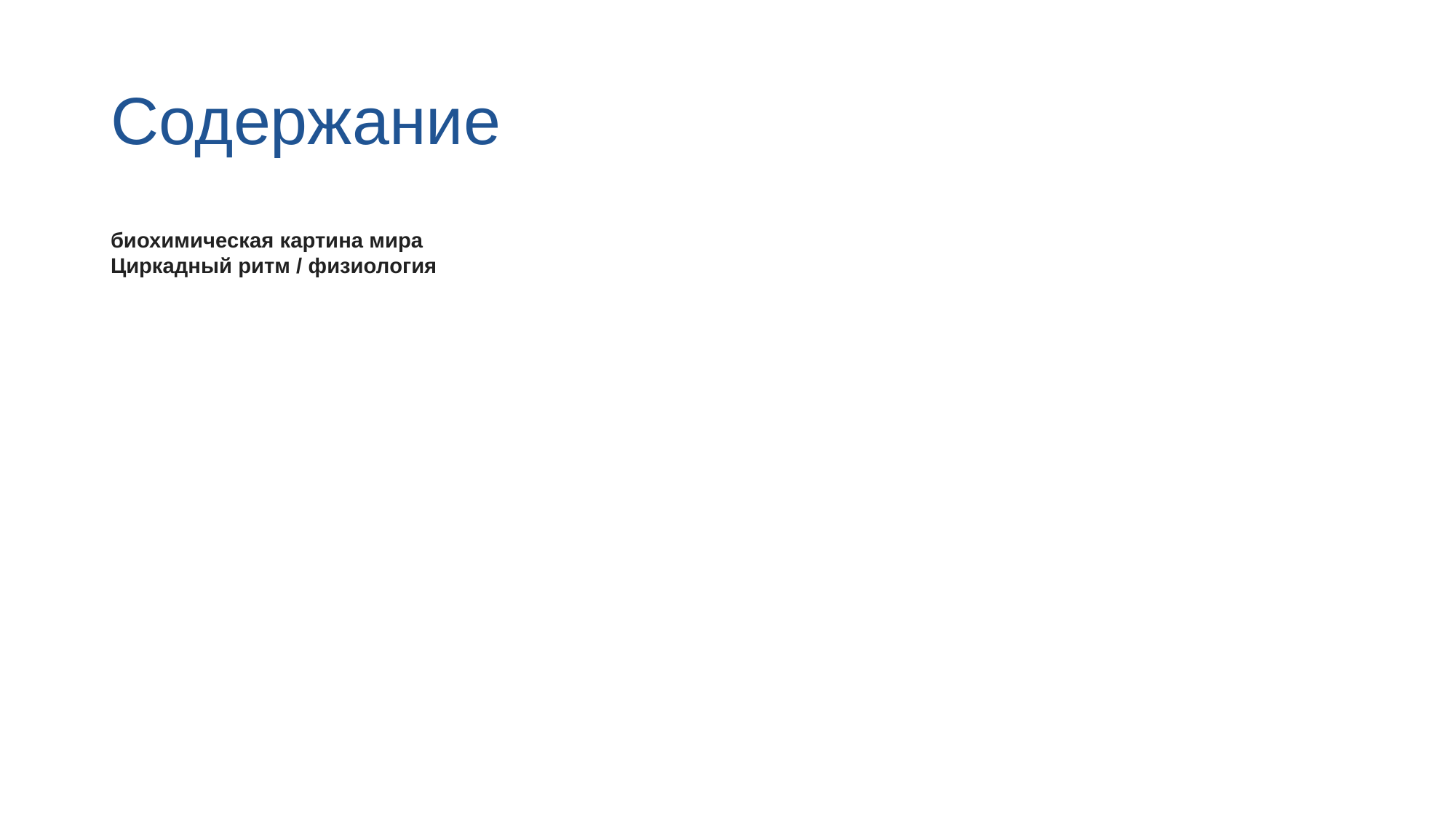

# Содержание
биохимическая картина мира
Циркадный ритм / физиология